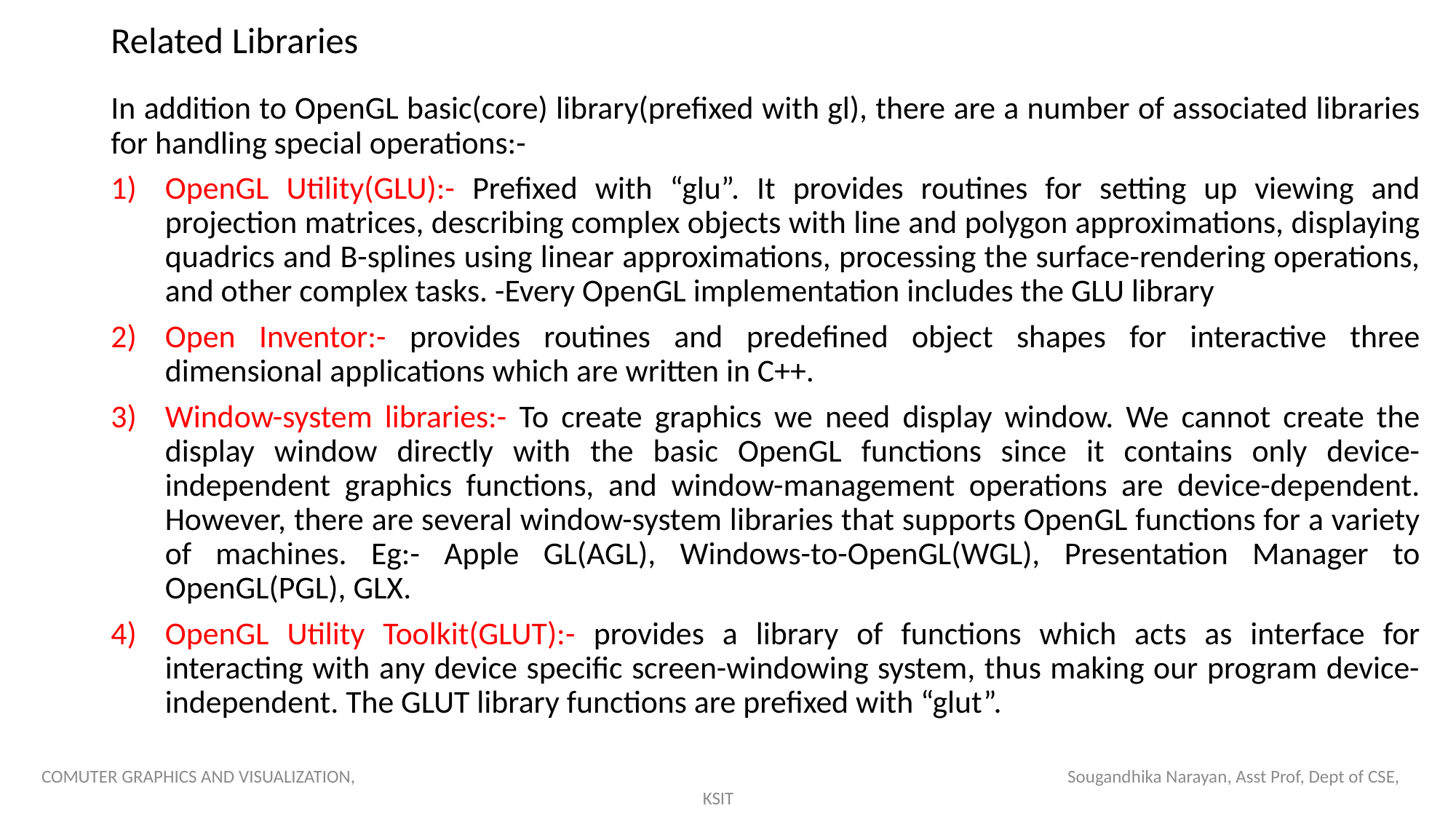

# Related Libraries
In addition to OpenGL basic(core) library(prefixed with gl), there are a number of associated libraries for handling special operations:-
OpenGL Utility(GLU):- Prefixed with “glu”. It provides routines for setting up viewing and projection matrices, describing complex objects with line and polygon approximations, displaying quadrics and B-splines using linear approximations, processing the surface-rendering operations, and other complex tasks. -Every OpenGL implementation includes the GLU library
Open Inventor:- provides routines and predefined object shapes for interactive three dimensional applications which are written in C++.
Window-system libraries:- To create graphics we need display window. We cannot create the display window directly with the basic OpenGL functions since it contains only device-independent graphics functions, and window-management operations are device-dependent. However, there are several window-system libraries that supports OpenGL functions for a variety of machines. Eg:- Apple GL(AGL), Windows-to-OpenGL(WGL), Presentation Manager to OpenGL(PGL), GLX.
OpenGL Utility Toolkit(GLUT):- provides a library of functions which acts as interface for interacting with any device specific screen-windowing system, thus making our program device-independent. The GLUT library functions are prefixed with “glut”.
COMUTER GRAPHICS AND VISUALIZATION,                                                                                                                                                                           Sougandhika Narayan, Asst Prof, Dept of CSE, KSIT